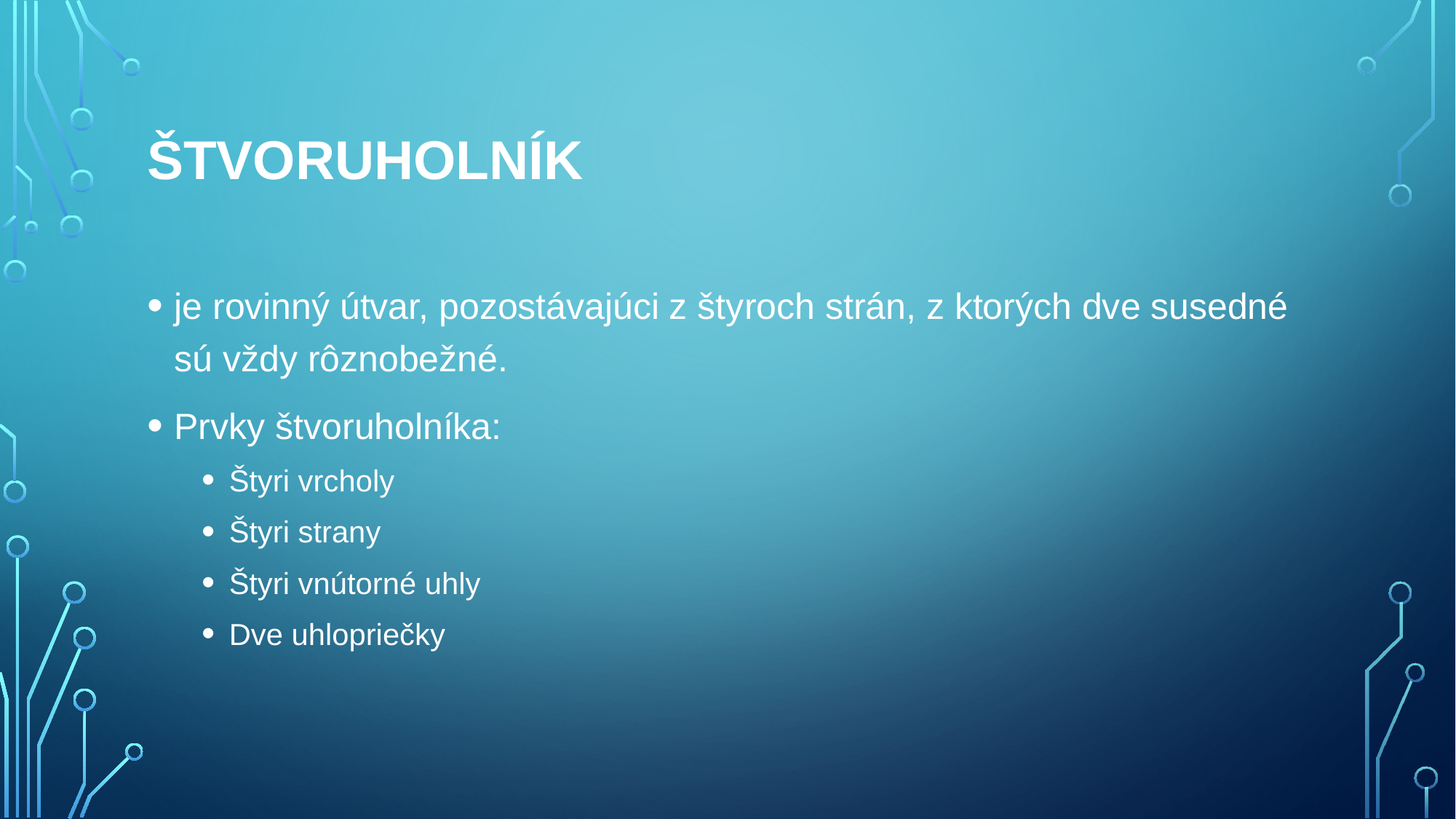

# štvoruholník
je rovinný útvar, pozostávajúci z štyroch strán, z ktorých dve susedné sú vždy rôznobežné.
Prvky štvoruholníka:
Štyri vrcholy
Štyri strany
Štyri vnútorné uhly
Dve uhlopriečky